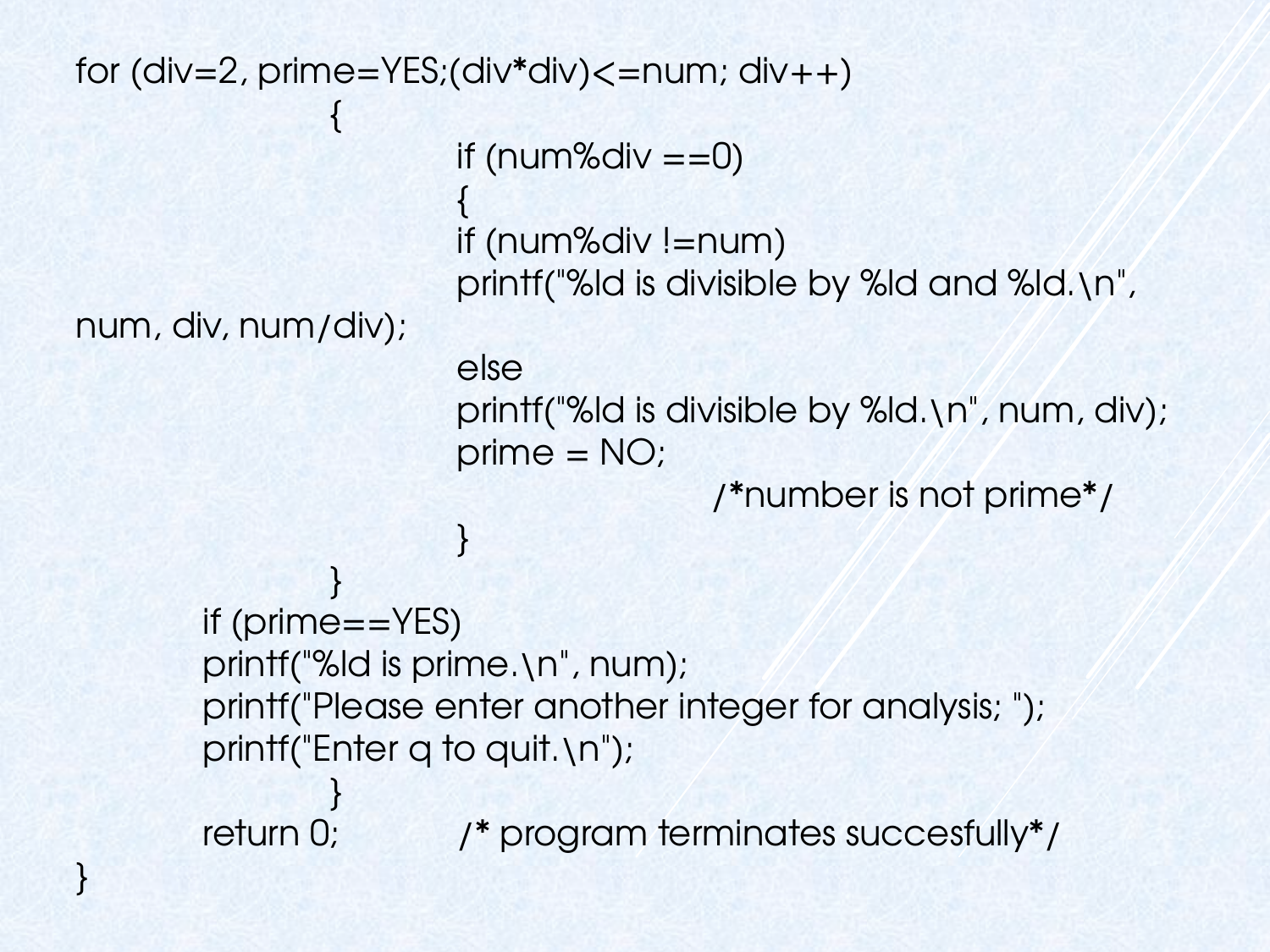

for (div=2, prime=YES;(div*div)<=num; div++)
		{
			if (num%div ==0)
			{
			if (num%div !=num)
			printf("%ld is divisible by %ld and %ld.\n", num, div, num/div);
			else
			printf("%ld is divisible by %ld.\n", num, div);
			prime = NO;									/*number is not prime*/
			}
		}
	if (prime==YES)
	printf("%ld is prime.\n", num);
	printf("Please enter another integer for analysis; ");
	printf("Enter q to quit.\n");
		}
	return 0;	/* program terminates succesfully*/
}